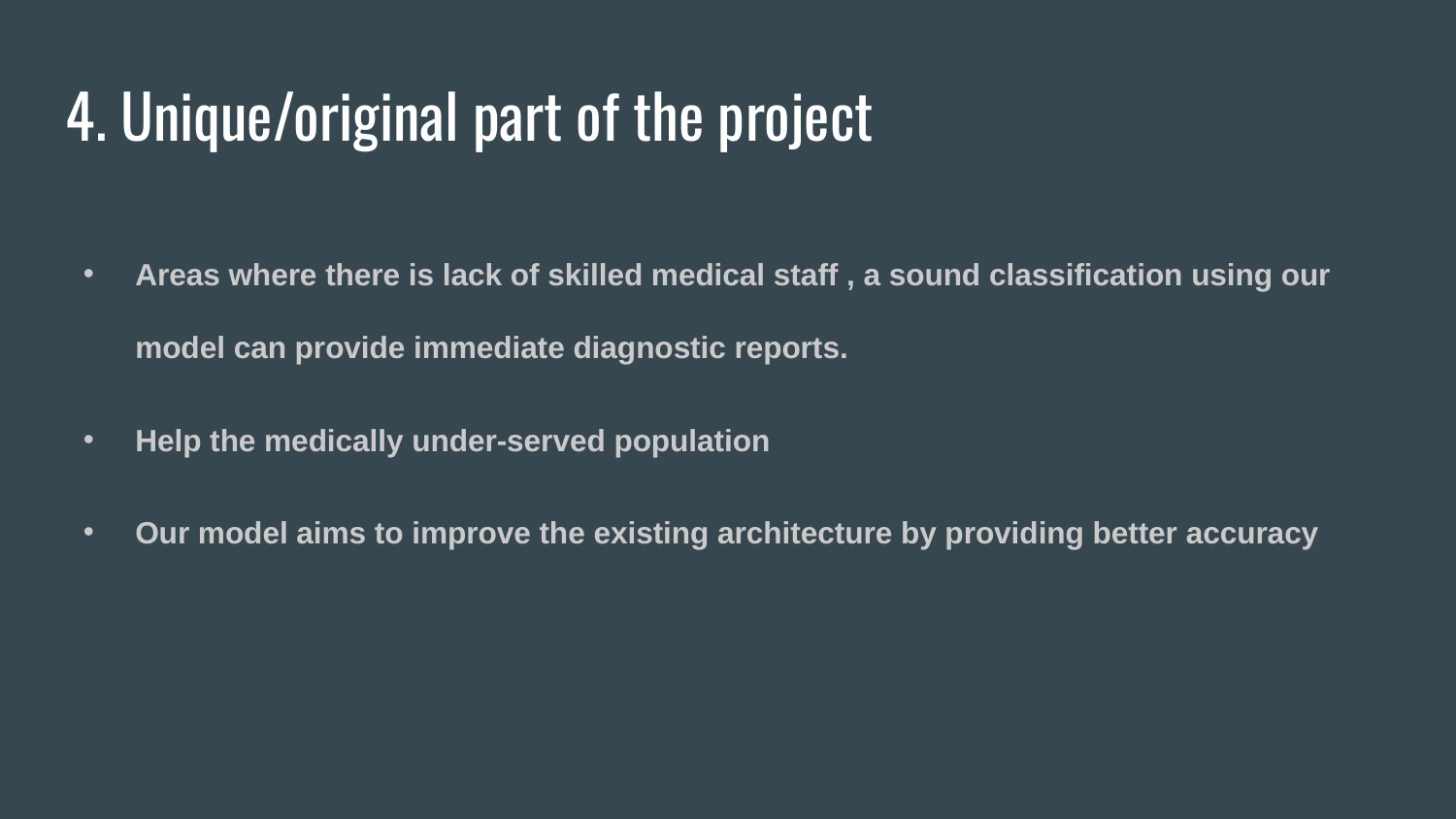

# 4. Unique/original part of the project

Areas where there is lack of skilled medical staff , a sound classification using our model can provide immediate diagnostic reports.
Help the medically under-served population
Our model aims to improve the existing architecture by providing better accuracy